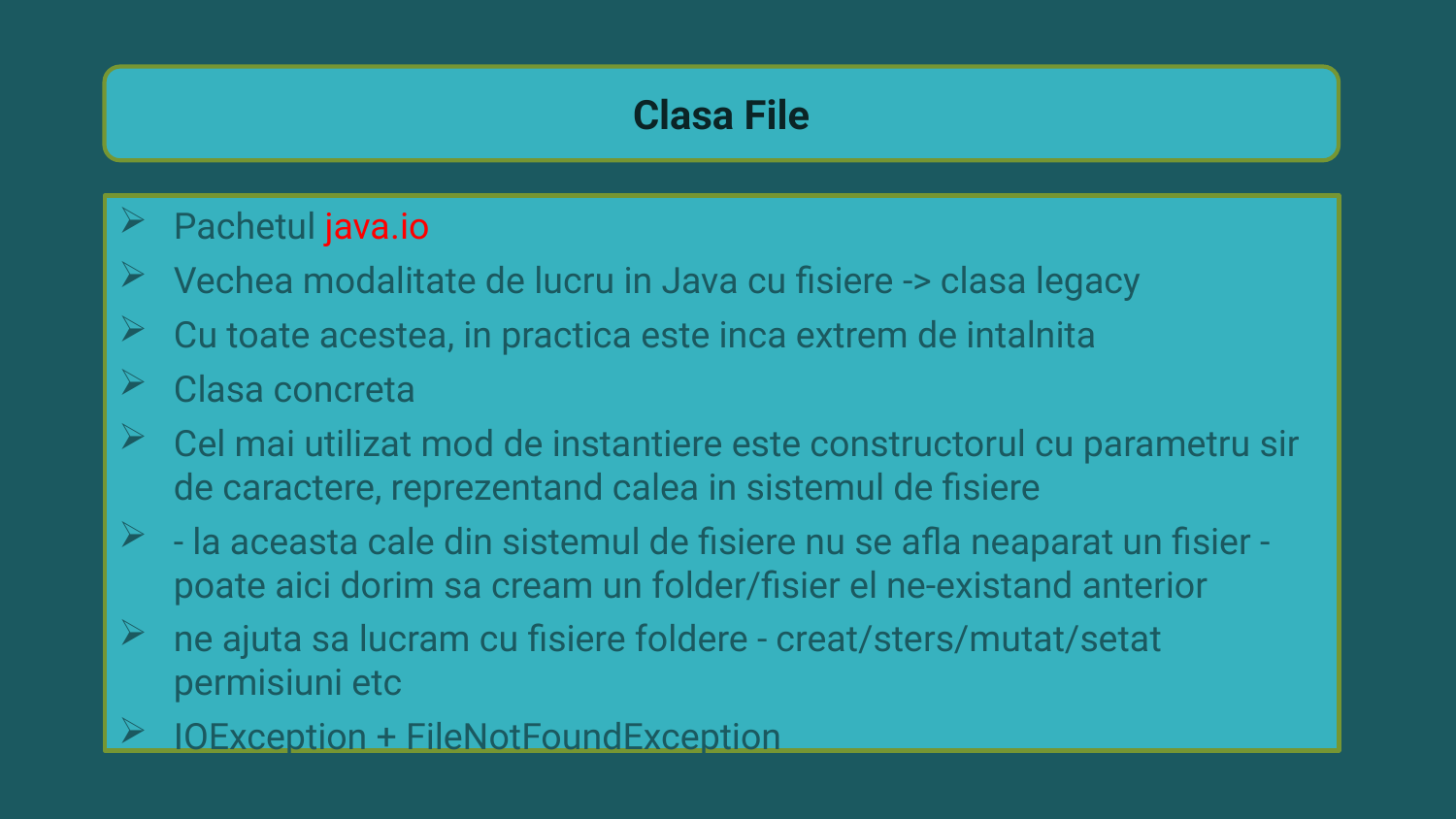

Clasa File
Pachetul java.io
Vechea modalitate de lucru in Java cu fisiere -> clasa legacy
Cu toate acestea, in practica este inca extrem de intalnita
Clasa concreta
Cel mai utilizat mod de instantiere este constructorul cu parametru sir de caractere, reprezentand calea in sistemul de fisiere
- la aceasta cale din sistemul de fisiere nu se afla neaparat un fisier - poate aici dorim sa cream un folder/fisier el ne-existand anterior
ne ajuta sa lucram cu fisiere foldere - creat/sters/mutat/setat permisiuni etc
IOException + FileNotFoundException